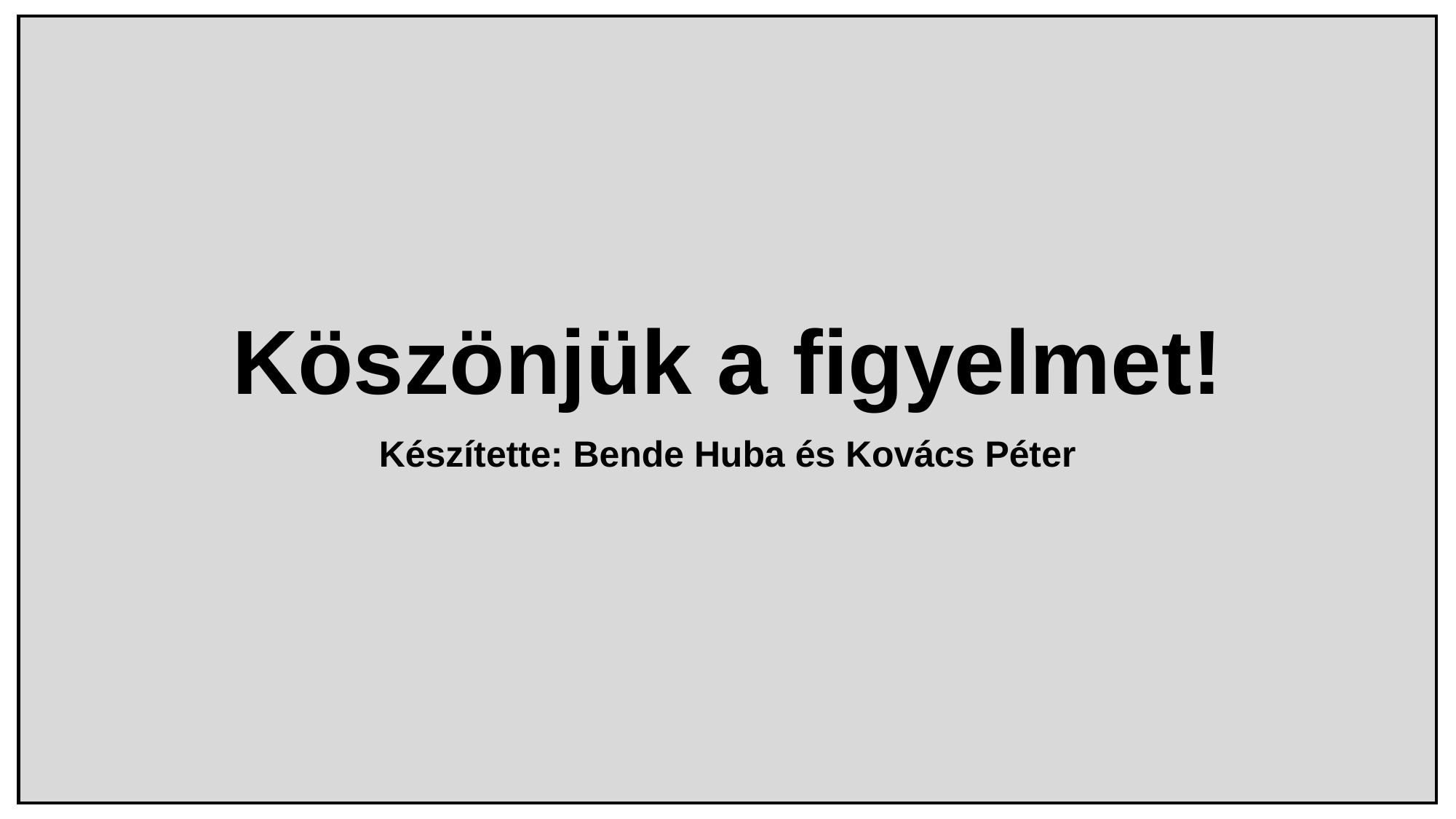

# Köszönjük a figyelmet!
Készítette: Bende Huba és Kovács Péter